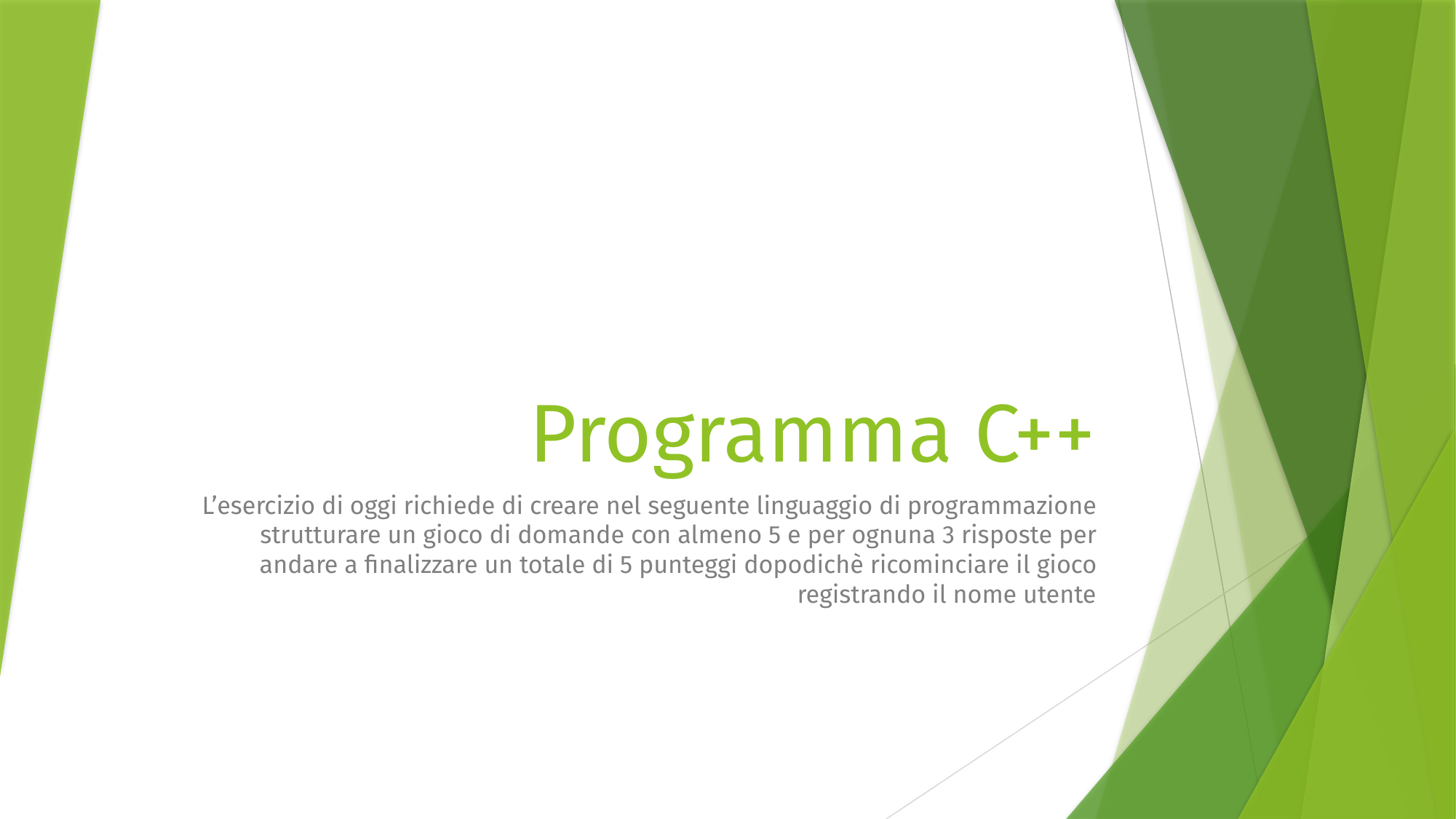

# Programma C++
L’esercizio di oggi richiede di creare nel seguente linguaggio di programmazione strutturare un gioco di domande con almeno 5 e per ognuna 3 risposte per andare a finalizzare un totale di 5 punteggi dopodichè ricominciare il gioco registrando il nome utente